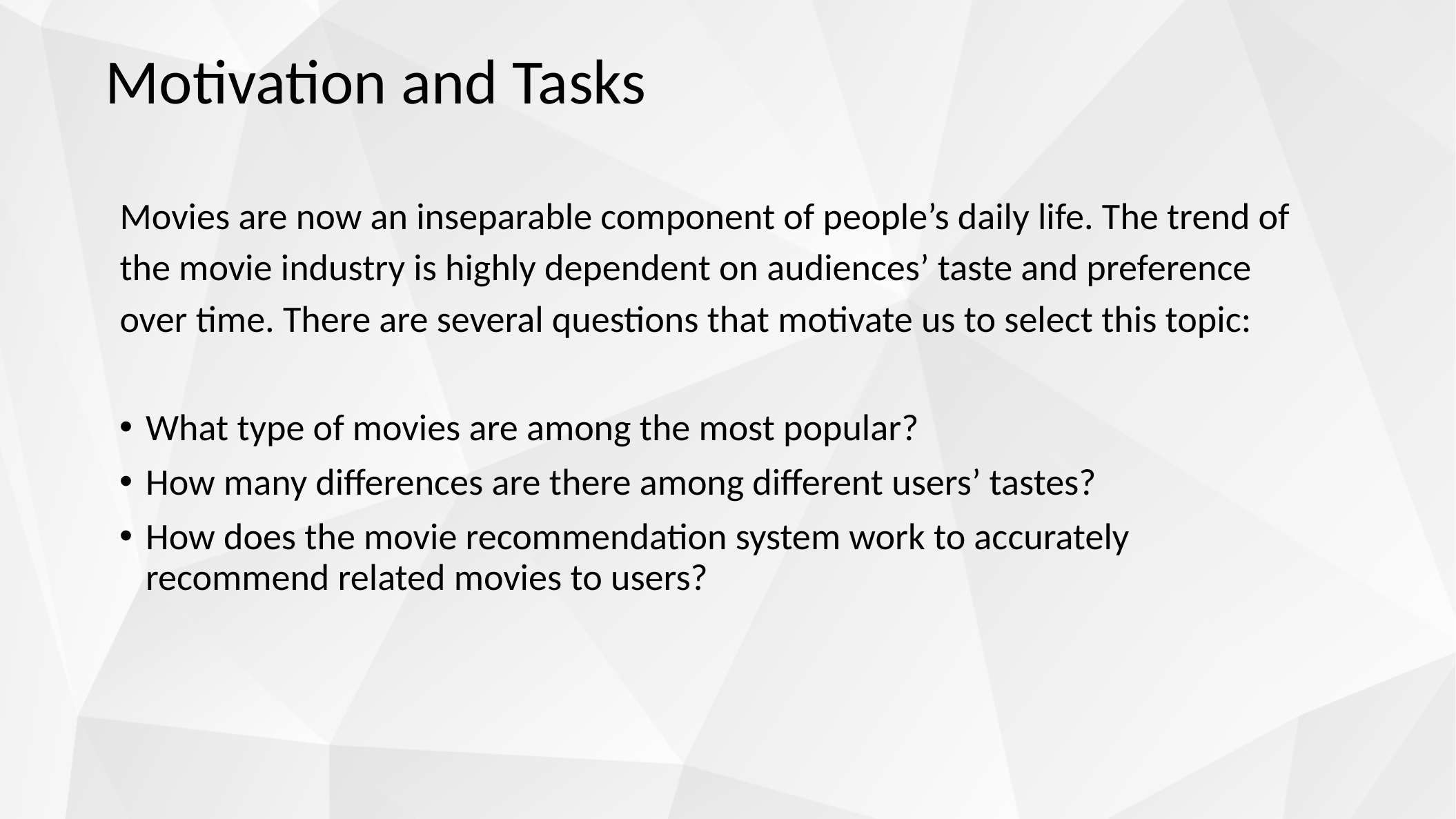

Motivation and Tasks
Movies are now an inseparable component of people’s daily life. The trend of the movie industry is highly dependent on audiences’ taste and preference over time. There are several questions that motivate us to select this topic:

What type of movies are among the most popular?
How many differences are there among different users’ tastes?
How does the movie recommendation system work to accurately recommend related movies to users?